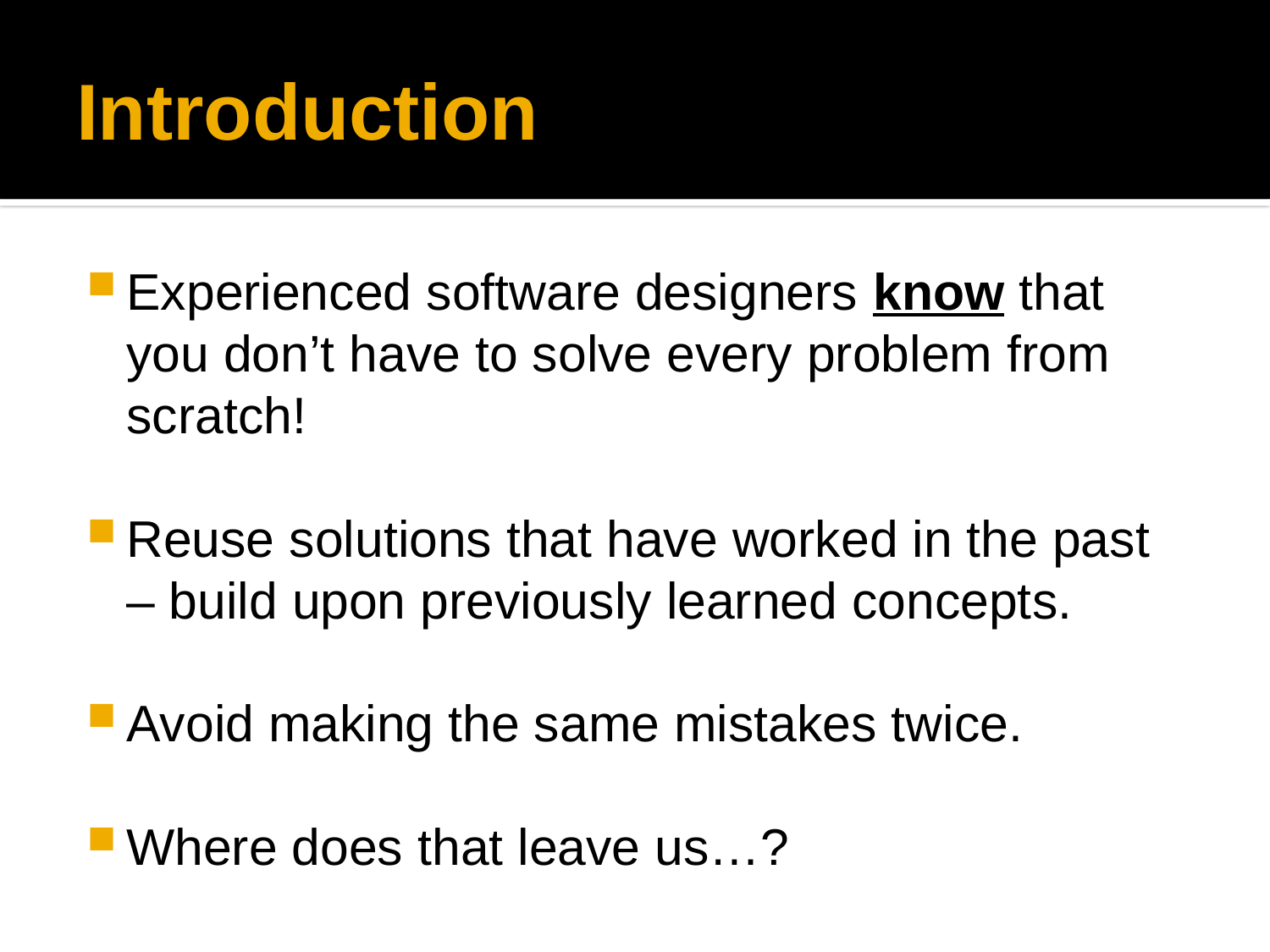

# Introduction
Experienced software designers know that you don’t have to solve every problem from scratch!

Reuse solutions that have worked in the past – build upon previously learned concepts.

Avoid making the same mistakes twice.

Where does that leave us…?